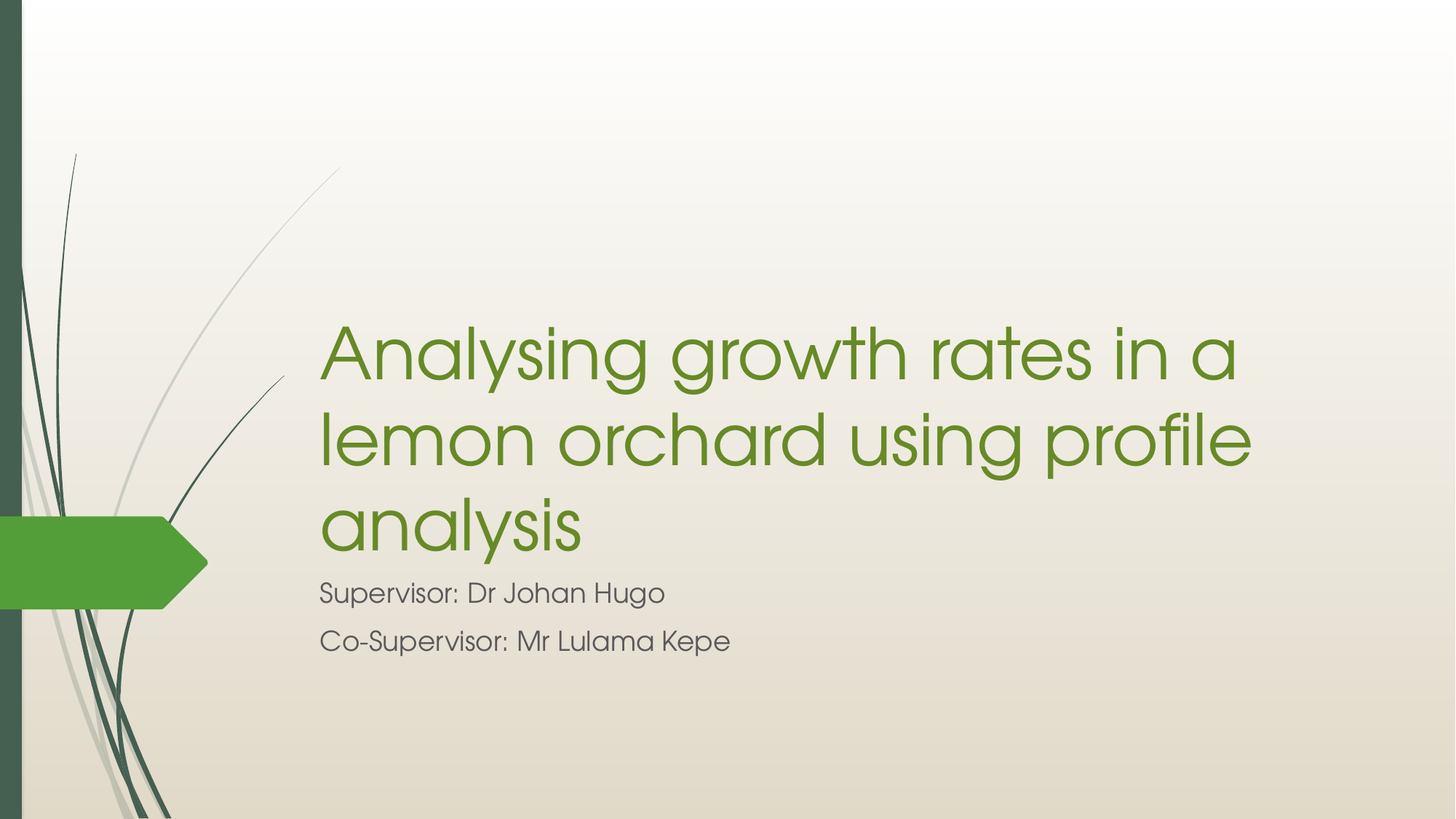

# Analysing growth rates in a lemon orchard using profile analysis
Supervisor: Dr Johan Hugo
Co-Supervisor: Mr Lulama Kepe